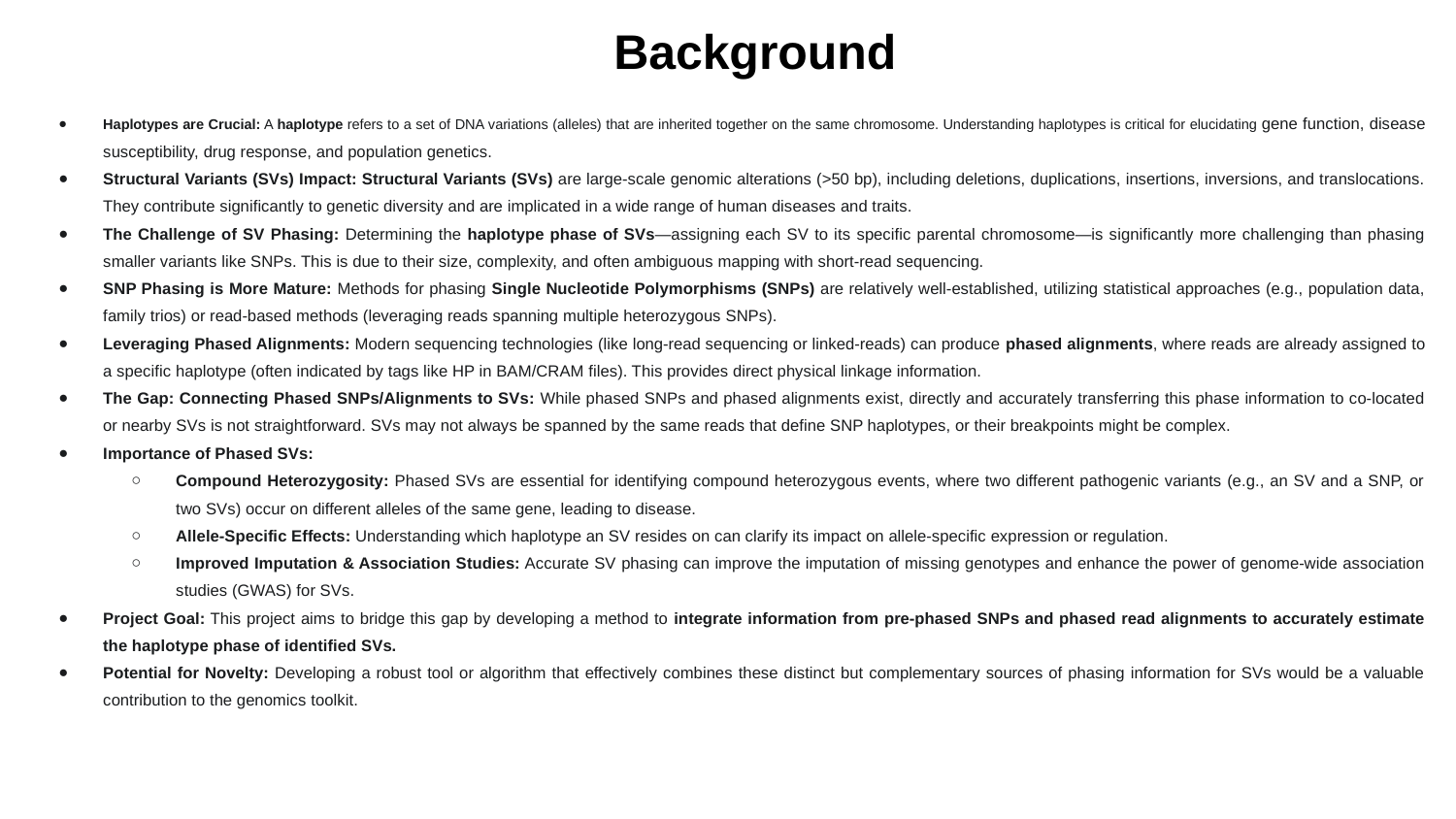

# Background
Haplotypes are Crucial: A haplotype refers to a set of DNA variations (alleles) that are inherited together on the same chromosome. Understanding haplotypes is critical for elucidating gene function, disease susceptibility, drug response, and population genetics.
Structural Variants (SVs) Impact: Structural Variants (SVs) are large-scale genomic alterations (>50 bp), including deletions, duplications, insertions, inversions, and translocations. They contribute significantly to genetic diversity and are implicated in a wide range of human diseases and traits.
The Challenge of SV Phasing: Determining the haplotype phase of SVs—assigning each SV to its specific parental chromosome—is significantly more challenging than phasing smaller variants like SNPs. This is due to their size, complexity, and often ambiguous mapping with short-read sequencing.
SNP Phasing is More Mature: Methods for phasing Single Nucleotide Polymorphisms (SNPs) are relatively well-established, utilizing statistical approaches (e.g., population data, family trios) or read-based methods (leveraging reads spanning multiple heterozygous SNPs).
Leveraging Phased Alignments: Modern sequencing technologies (like long-read sequencing or linked-reads) can produce phased alignments, where reads are already assigned to a specific haplotype (often indicated by tags like HP in BAM/CRAM files). This provides direct physical linkage information.
The Gap: Connecting Phased SNPs/Alignments to SVs: While phased SNPs and phased alignments exist, directly and accurately transferring this phase information to co-located or nearby SVs is not straightforward. SVs may not always be spanned by the same reads that define SNP haplotypes, or their breakpoints might be complex.
Importance of Phased SVs:
Compound Heterozygosity: Phased SVs are essential for identifying compound heterozygous events, where two different pathogenic variants (e.g., an SV and a SNP, or two SVs) occur on different alleles of the same gene, leading to disease.
Allele-Specific Effects: Understanding which haplotype an SV resides on can clarify its impact on allele-specific expression or regulation.
Improved Imputation & Association Studies: Accurate SV phasing can improve the imputation of missing genotypes and enhance the power of genome-wide association studies (GWAS) for SVs.
Project Goal: This project aims to bridge this gap by developing a method to integrate information from pre-phased SNPs and phased read alignments to accurately estimate the haplotype phase of identified SVs.
Potential for Novelty: Developing a robust tool or algorithm that effectively combines these distinct but complementary sources of phasing information for SVs would be a valuable contribution to the genomics toolkit.